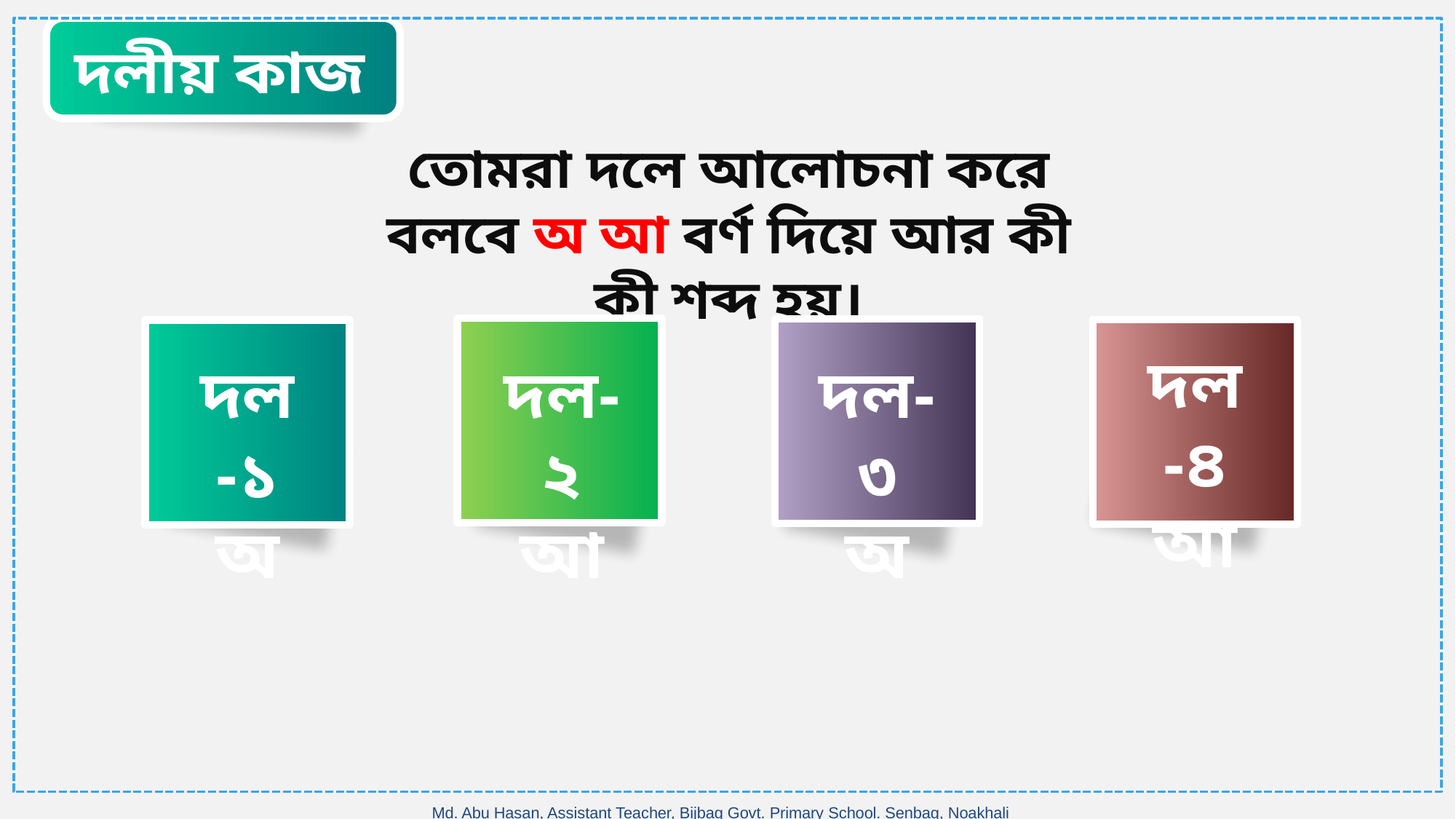

দলীয় কাজ

তোমরা দলে আলোচনা করে বলবে অ আ বর্ণ দিয়ে আর কী কী শব্দ হয়।

দল-২
আ

দল-৩
অ

দল-৪
আ

দল-১
অ